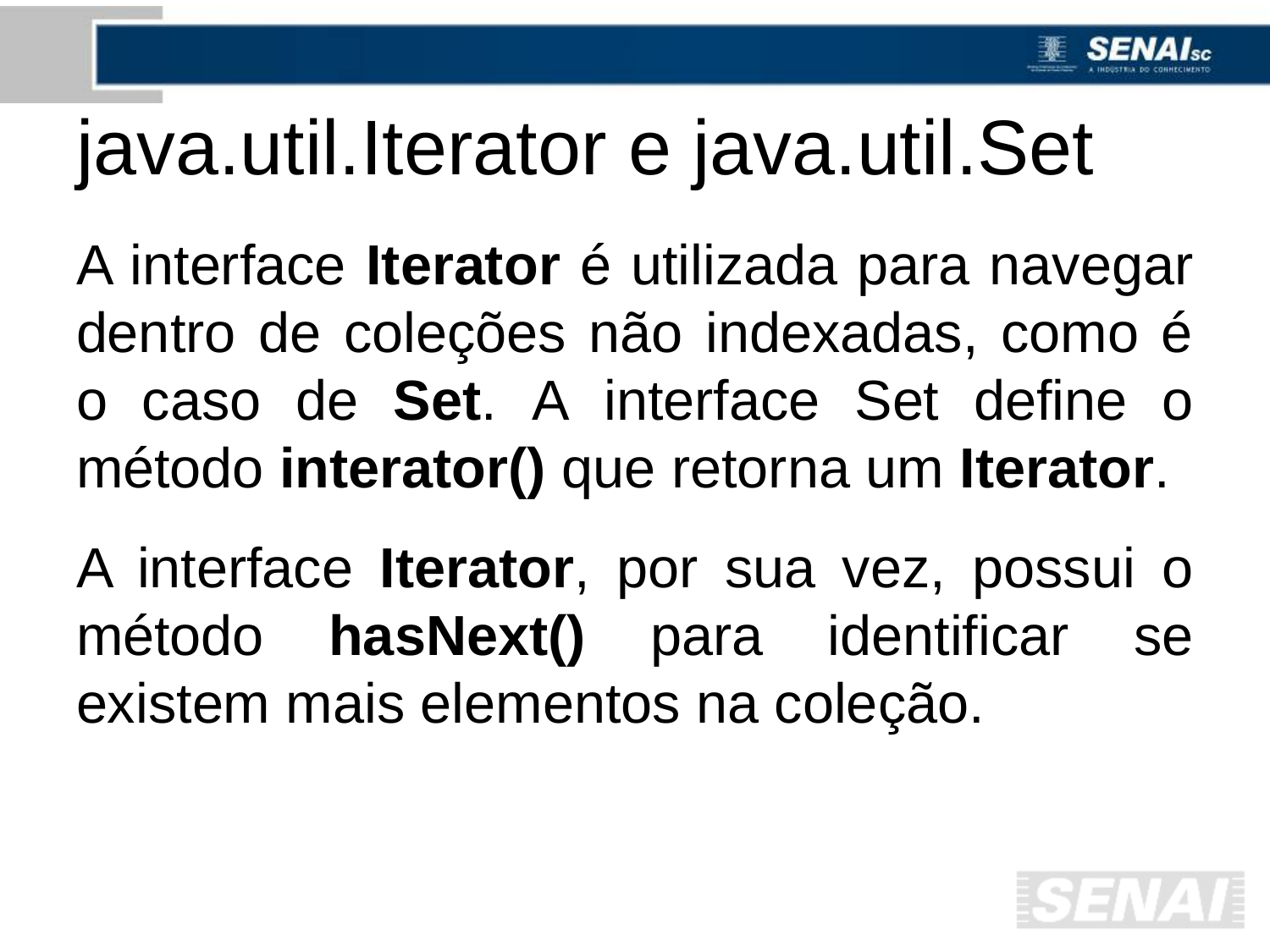

# java.util.Iterator e java.util.Set
A interface Iterator é utilizada para navegar dentro de coleções não indexadas, como é o caso de Set. A interface Set define o método interator() que retorna um Iterator.
A interface Iterator, por sua vez, possui o método hasNext() para identificar se existem mais elementos na coleção.